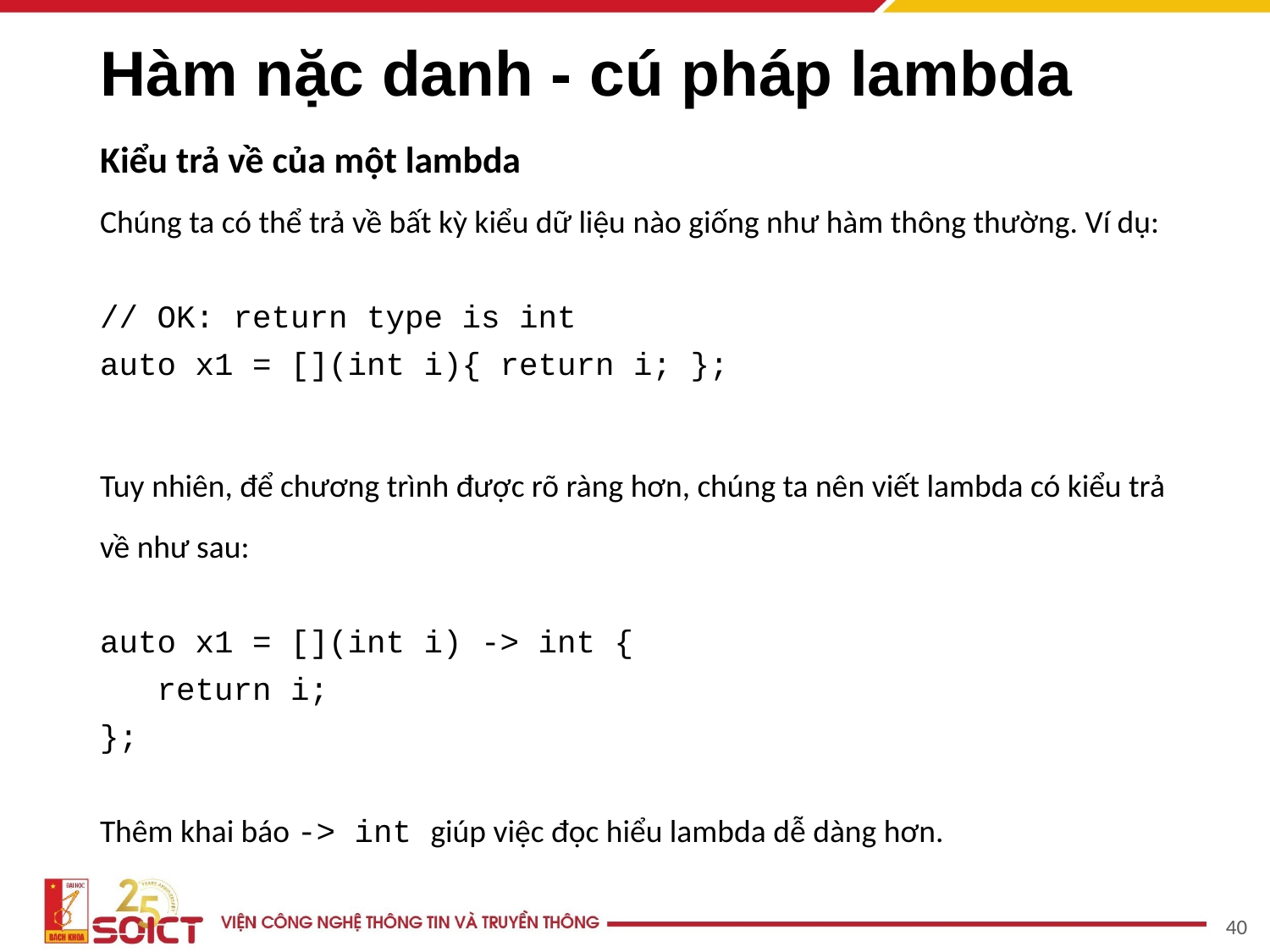

# Hàm nặc danh - cú pháp lambda
Kiểu trả về của một lambda
Chúng ta có thể trả về bất kỳ kiểu dữ liệu nào giống như hàm thông thường. Ví dụ:

// OK: return type is int
auto x1 = [](int i){ return i; };

Tuy nhiên, để chương trình được rõ ràng hơn, chúng ta nên viết lambda có kiểu trả về như sau:

auto x1 = [](int i) -> int {
   return i;
};

Thêm khai báo -> int giúp việc đọc hiểu lambda dễ dàng hơn.
40